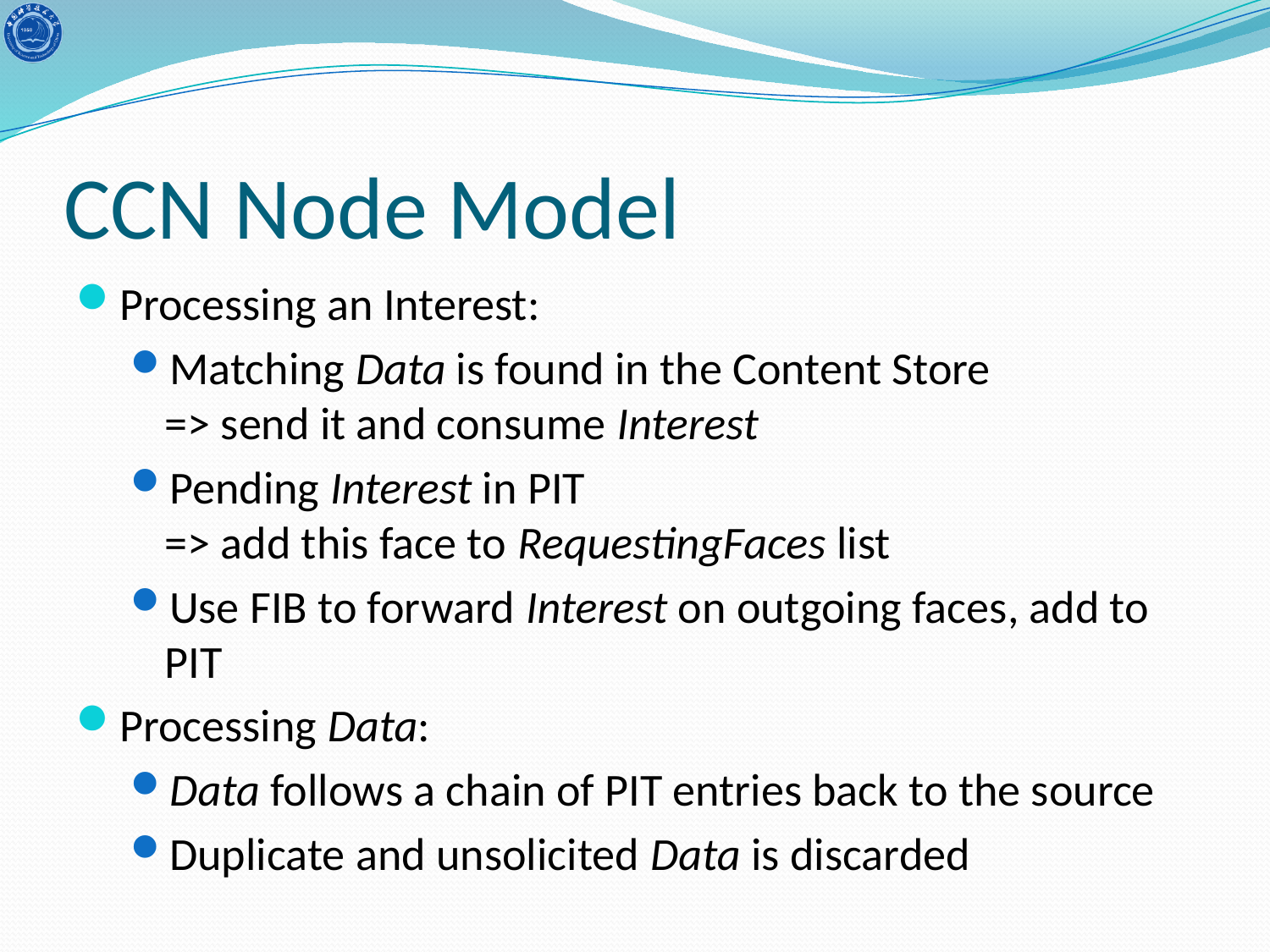

# CCN Node Model
Processing an Interest:
Matching Data is found in the Content Store
=> send it and consume Interest
Pending Interest in PIT
=> add this face to RequestingFaces list
Use FIB to forward Interest on outgoing faces, add to PIT
Processing Data:
Data follows a chain of PIT entries back to the source
Duplicate and unsolicited Data is discarded